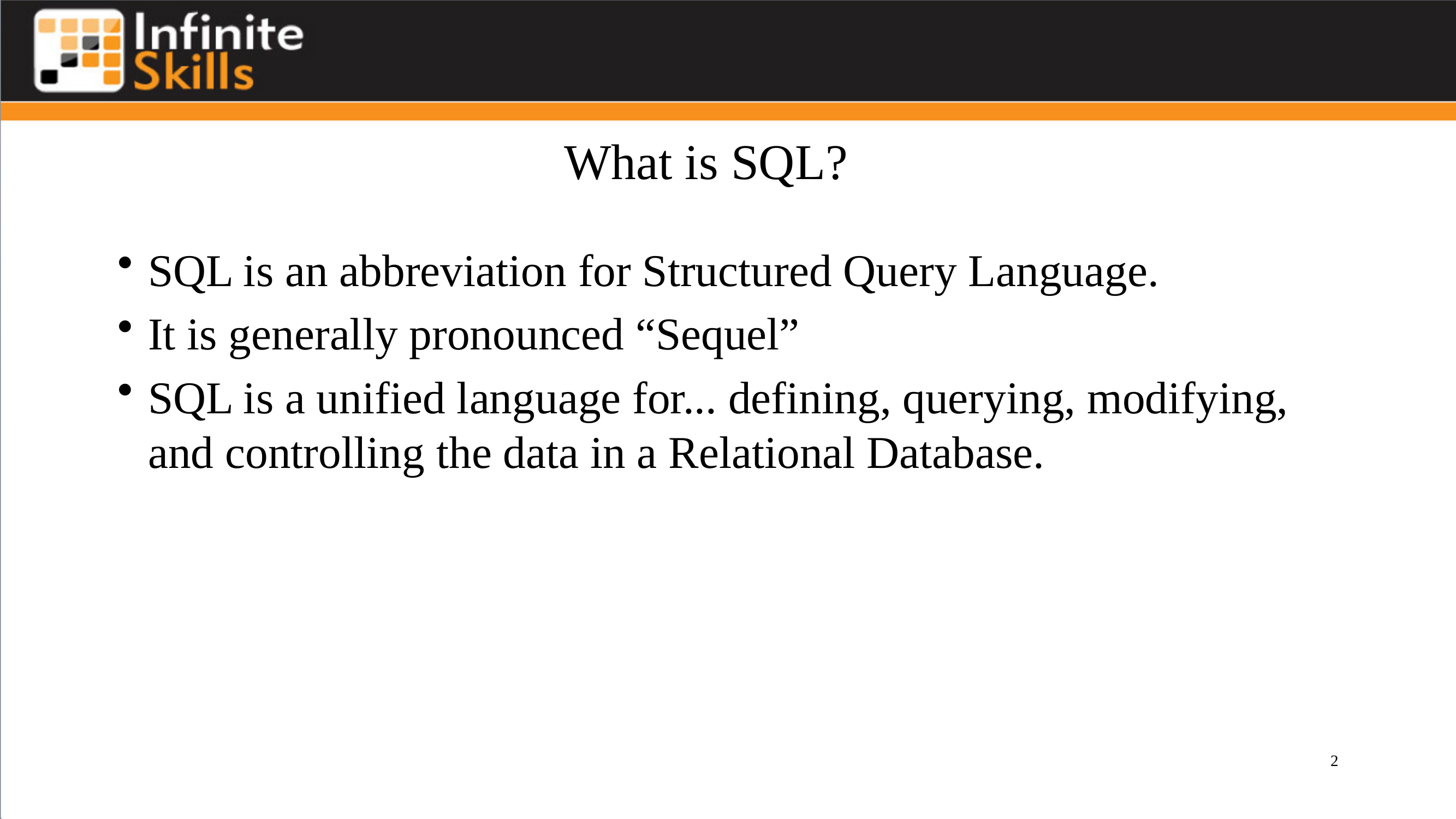

# What is SQL?
SQL is an abbreviation for Structured Query Language.
It is generally pronounced “Sequel”
SQL is a unified language for... defining, querying, modifying, and controlling the data in a Relational Database.
2